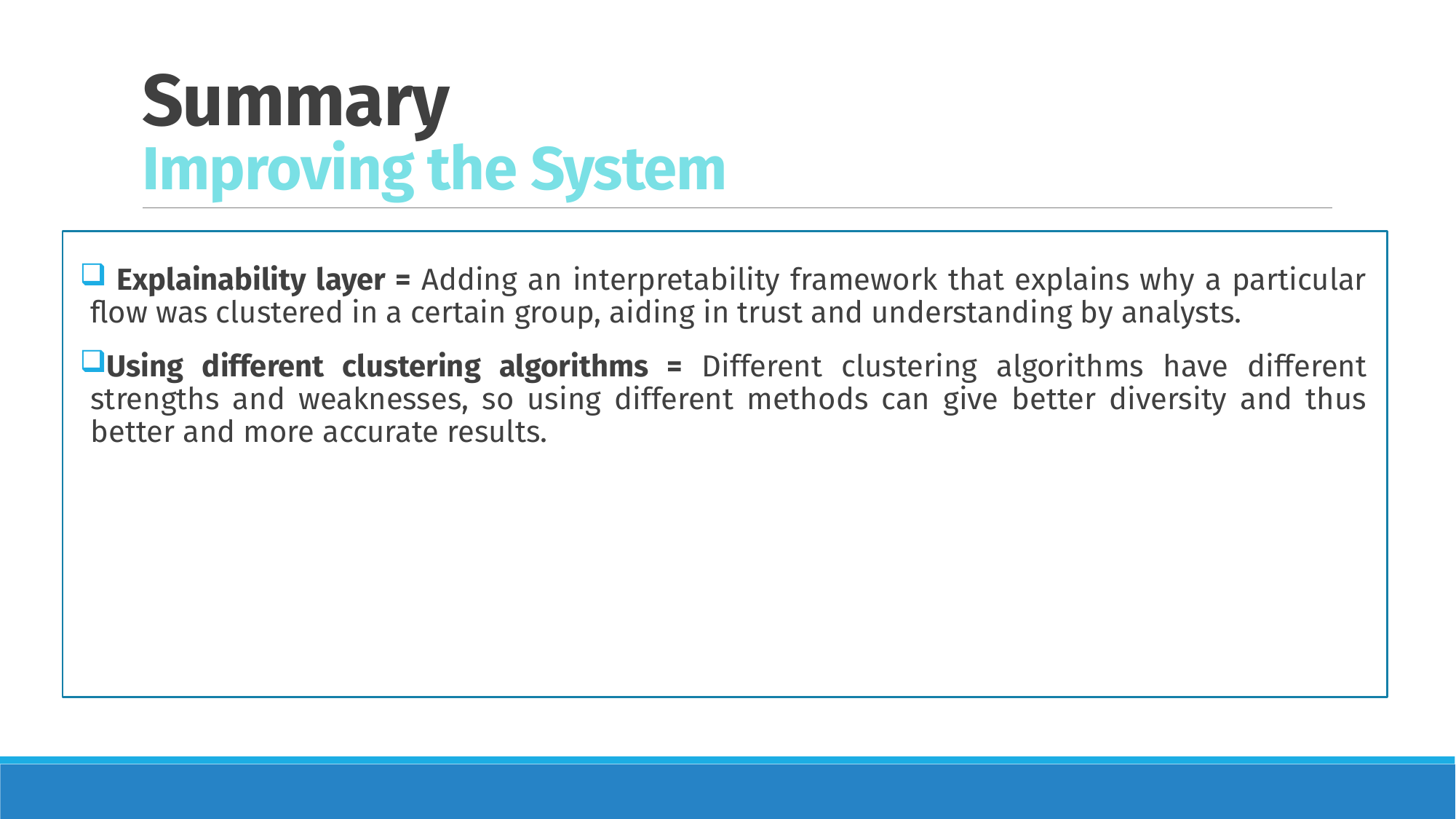

# Summary Improving the System

 Explainability layer = Adding an interpretability framework that explains why a particular flow was clustered in a certain group, aiding in trust and understanding by analysts.
Using different clustering algorithms = Different clustering algorithms have different strengths and weaknesses, so using different methods can give better diversity and thus better and more accurate results.